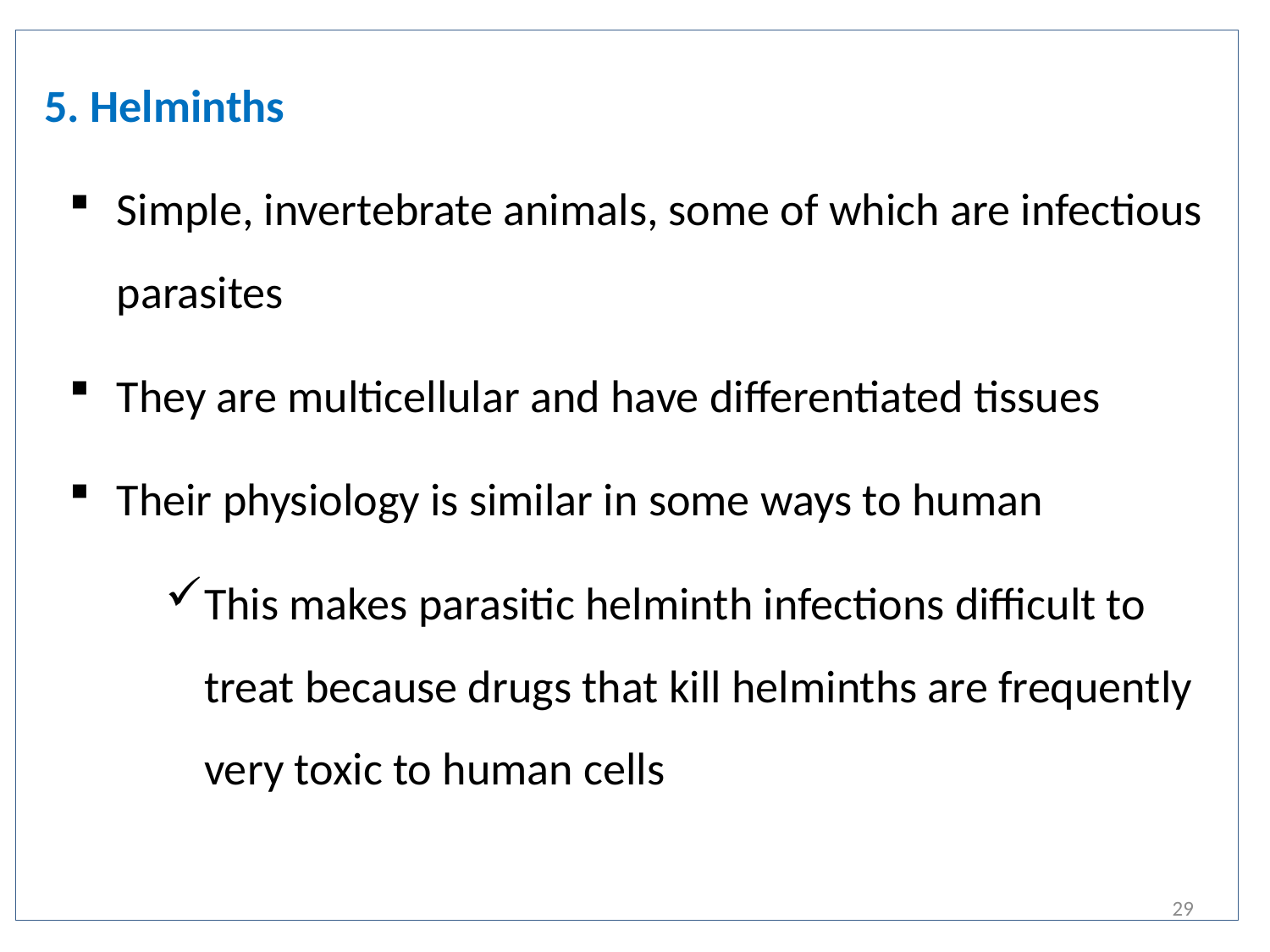

5. Helminths
Simple, invertebrate animals, some of which are infectious parasites
They are multicellular and have differentiated tissues
Their physiology is similar in some ways to human
This makes parasitic helminth infections difficult to treat because drugs that kill helminths are frequently very toxic to human cells
29